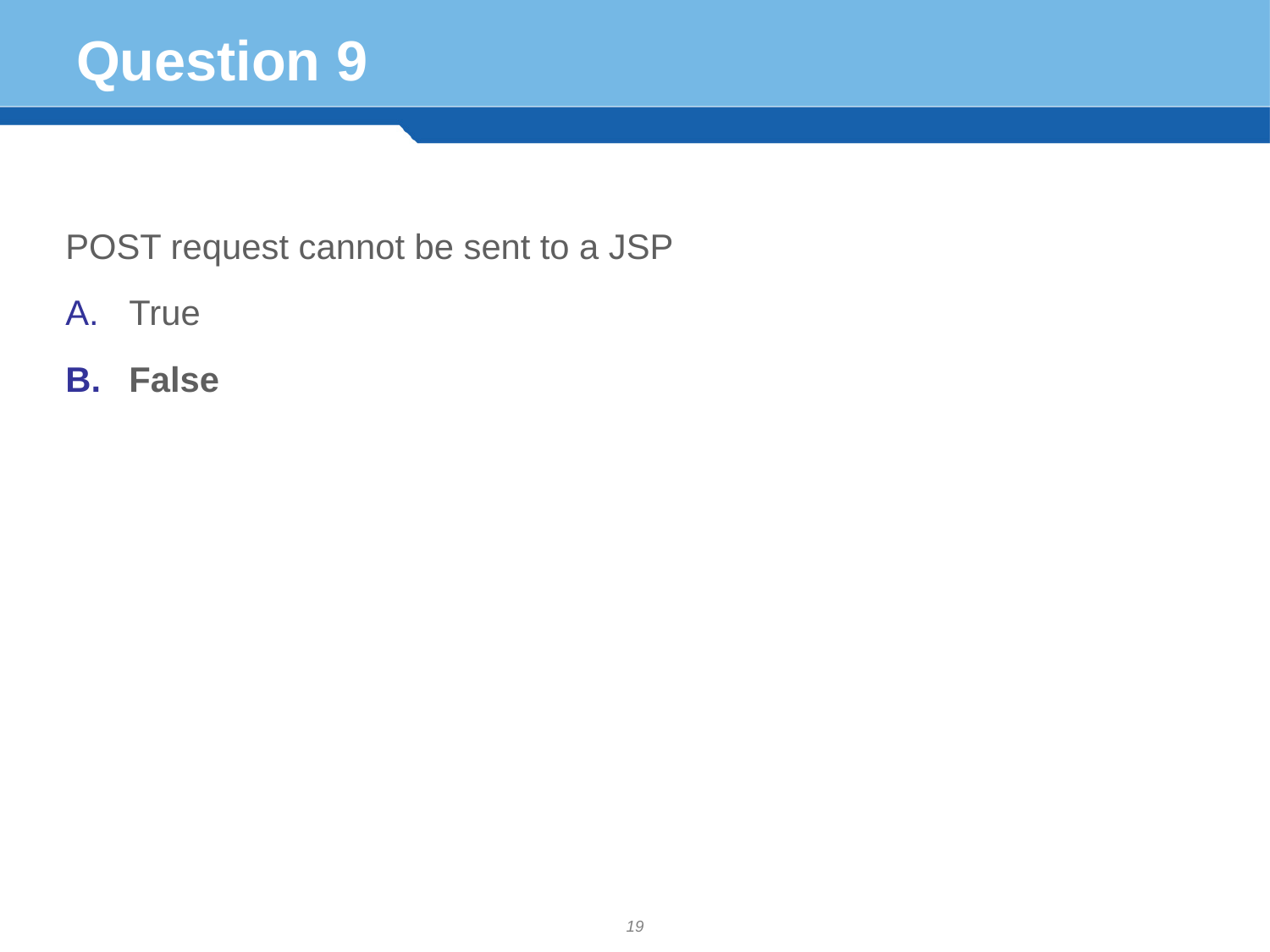

# Question 9
POST request cannot be sent to a JSP
True
False

19